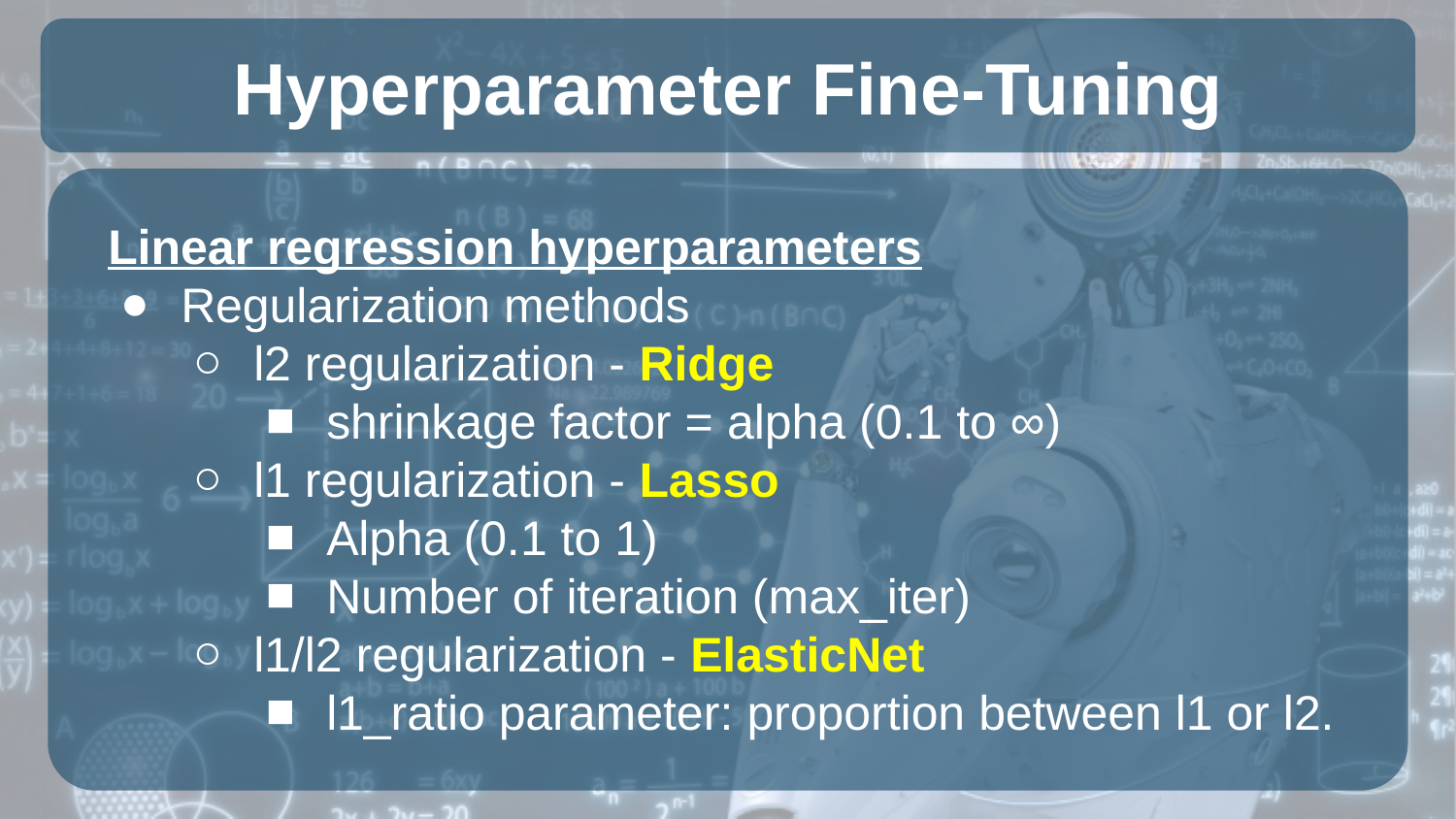

# Hyperparameter Fine-Tuning
Linear regression hyperparameters
Regularization methods
l2 regularization - Ridge
shrinkage factor = alpha (0.1 to ∞)
l1 regularization - Lasso
Alpha (0.1 to 1)
Number of iteration (max_iter)
l1/l2 regularization - ElasticNet
l1_ratio parameter: proportion between l1 or l2.